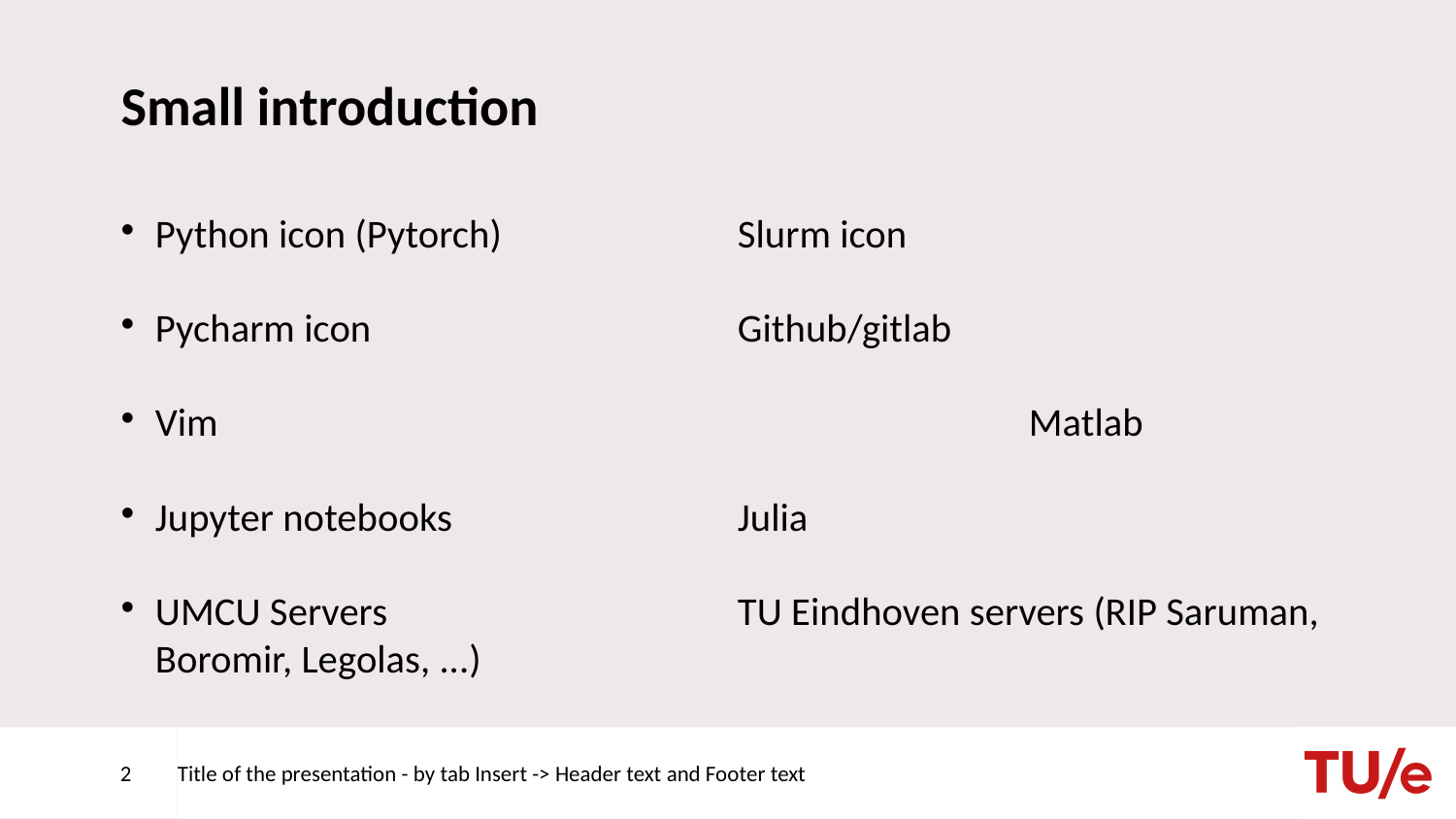

Small introduction
Python icon (Pytorch)		Slurm icon

Pycharm icon			Github/gitlab

Vim						Matlab

Jupyter notebooks		Julia

UMCU Servers			TU Eindhoven servers (RIP Saruman, Boromir, Legolas, ...)

2
Title of the presentation - by tab Insert -> Header text and Footer text